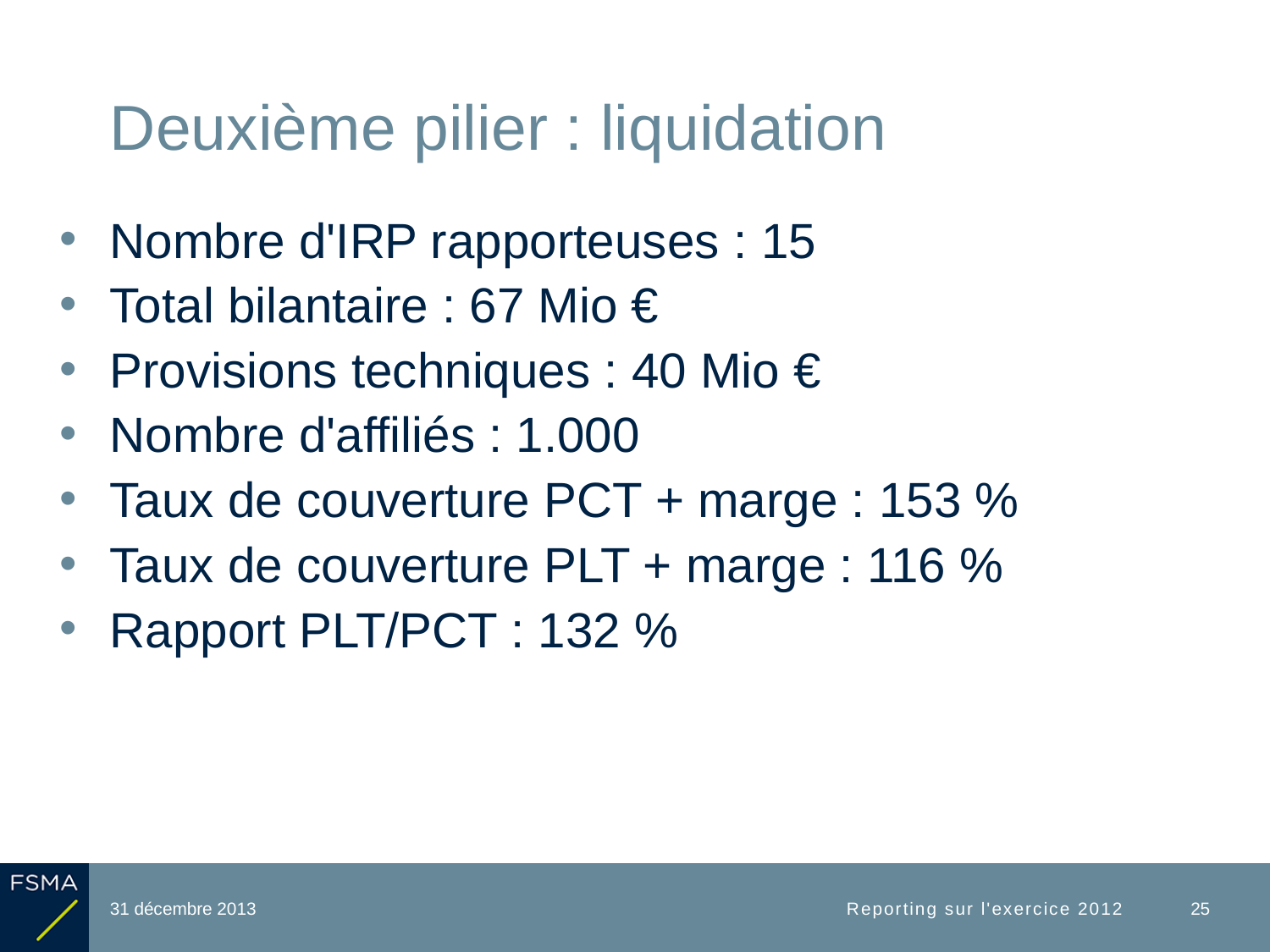

# Deuxième pilier : liquidation
Nombre d'IRP rapporteuses : 15
Total bilantaire : 67 Mio €
Provisions techniques : 40 Mio €
Nombre d'affiliés : 1.000
Taux de couverture PCT + marge : 153 %
Taux de couverture PLT + marge : 116 %
Rapport PLT/PCT : 132 %

31 décembre 2013
Reporting sur l'exercice 2012
25